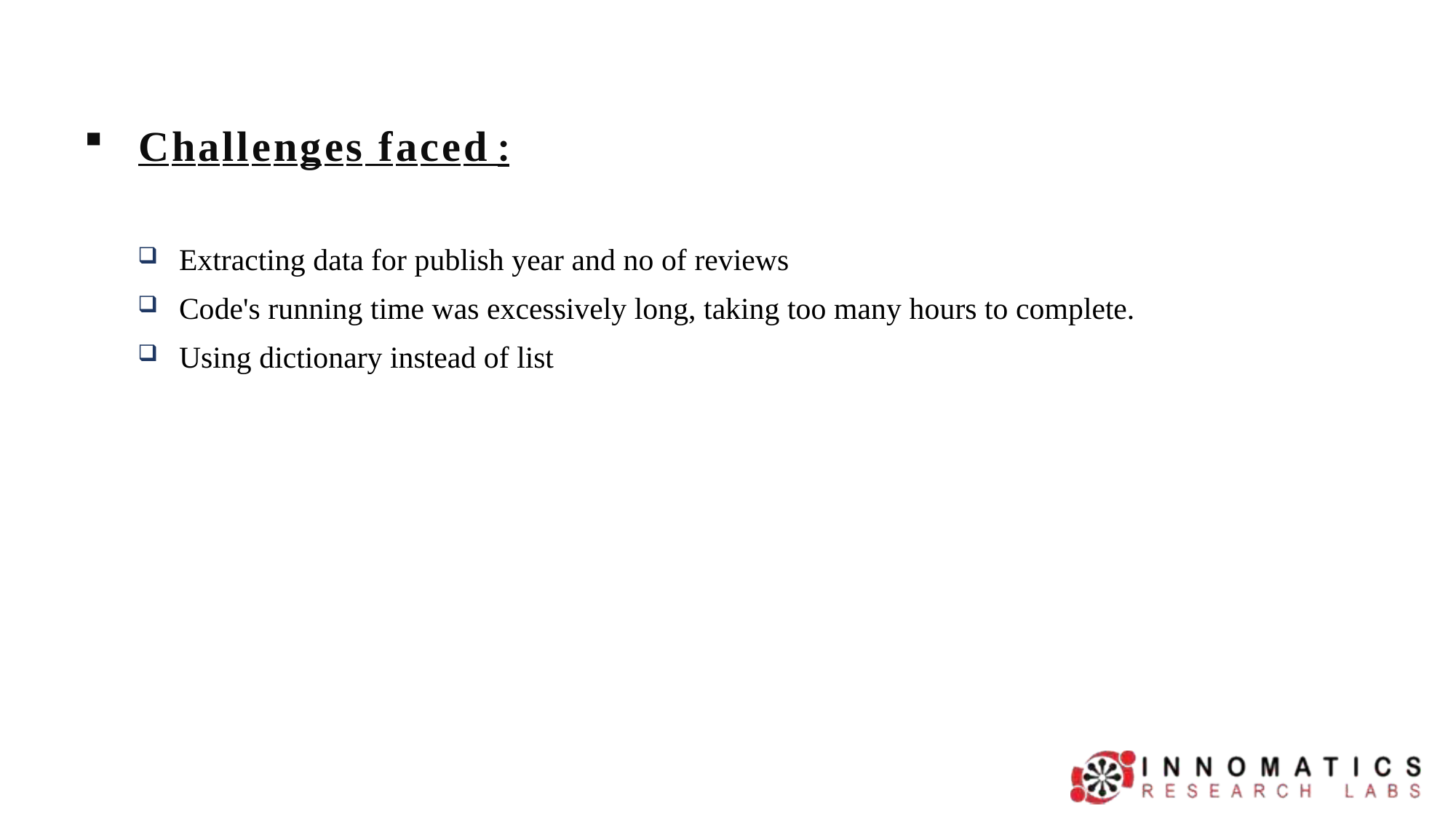

# Challenges faced :
Extracting data for publish year and no of reviews
Code's running time was excessively long, taking too many hours to complete.
Using dictionary instead of list